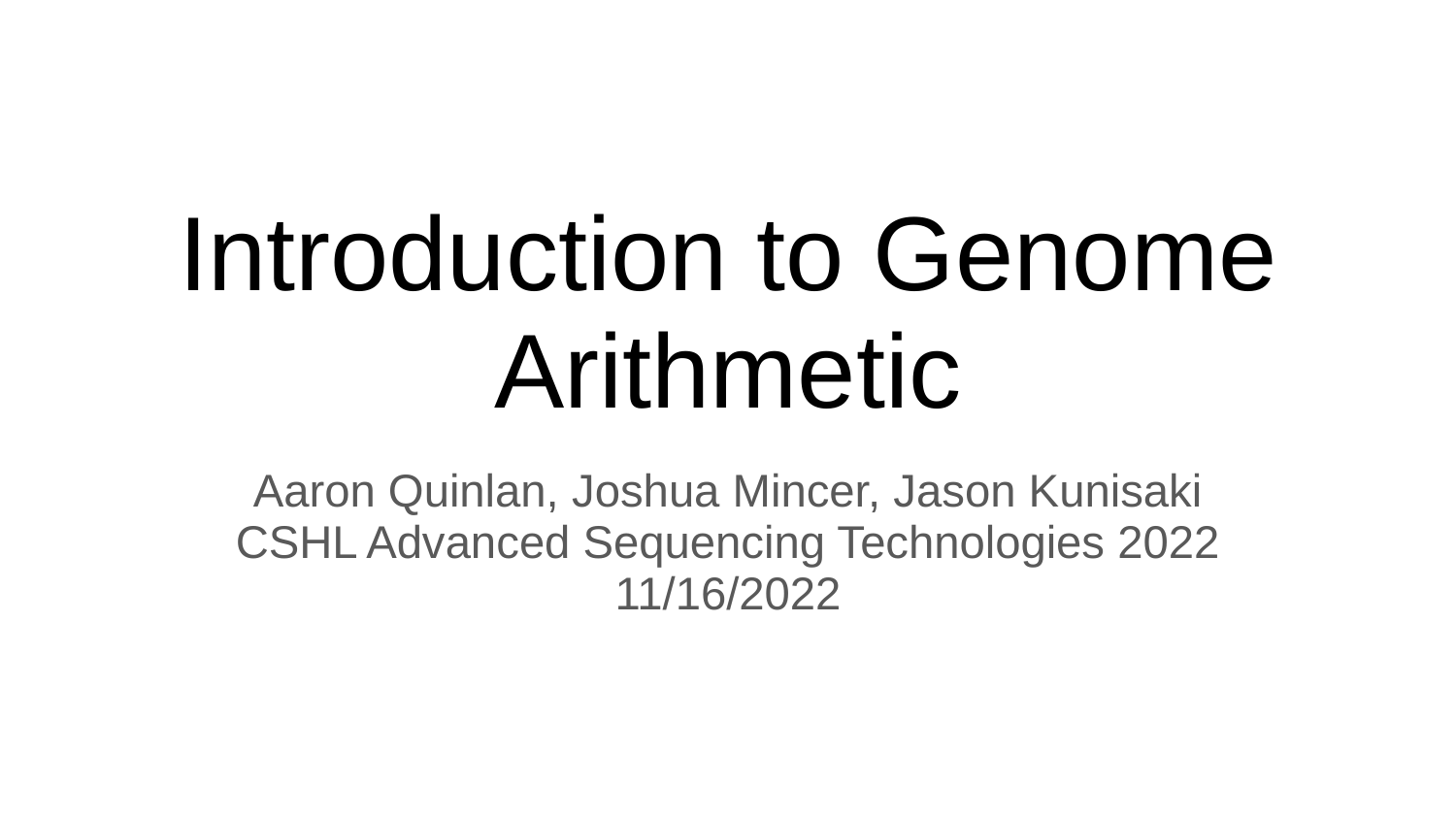

# Introduction to Genome Arithmetic
Aaron Quinlan, Joshua Mincer, Jason Kunisaki
CSHL Advanced Sequencing Technologies 2022
11/16/2022